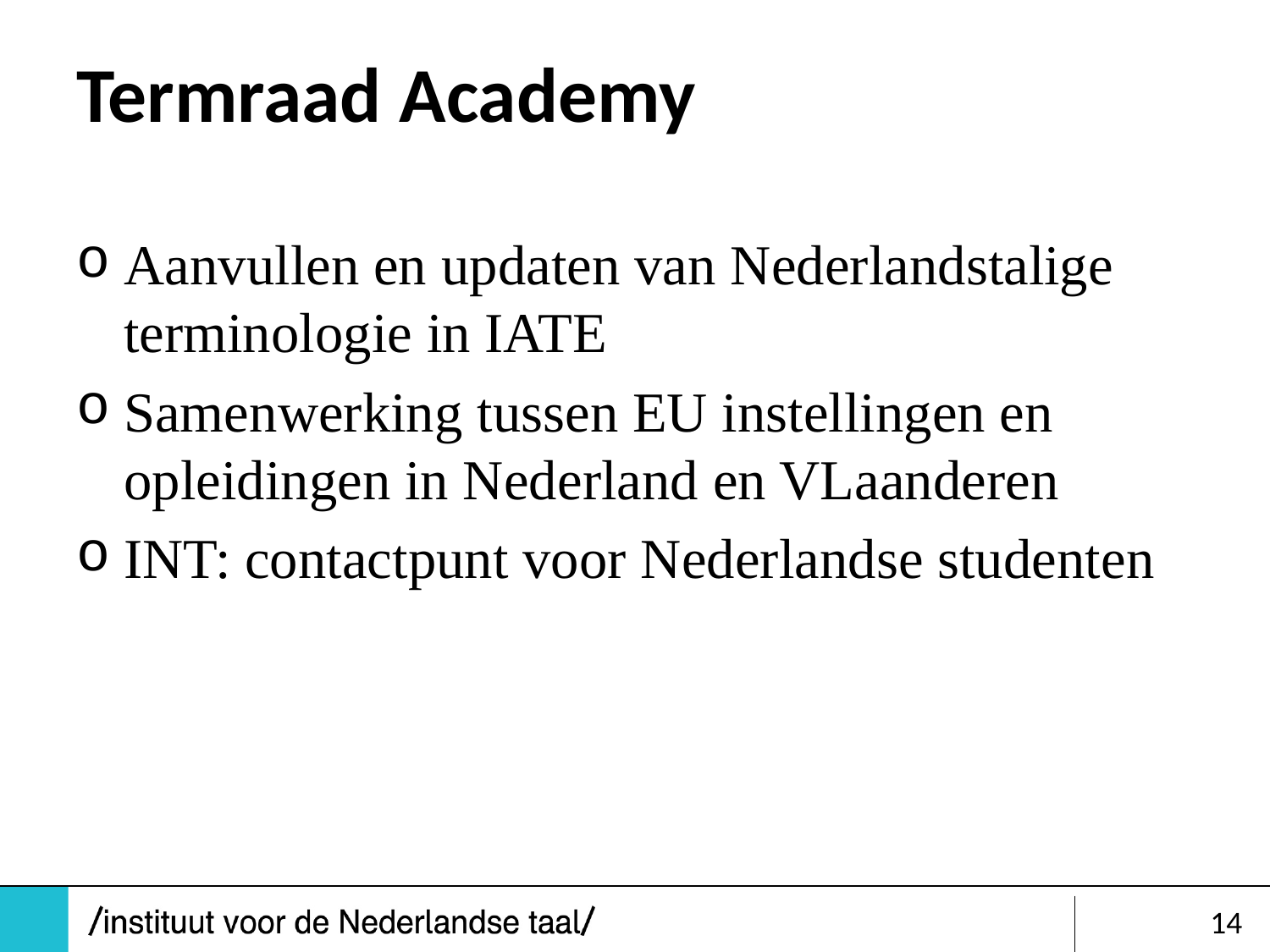

# Termraad Academy
Aanvullen en updaten van Nederlandstalige terminologie in IATE
Samenwerking tussen EU instellingen en opleidingen in Nederland en VLaanderen
INT: contactpunt voor Nederlandse studenten
14